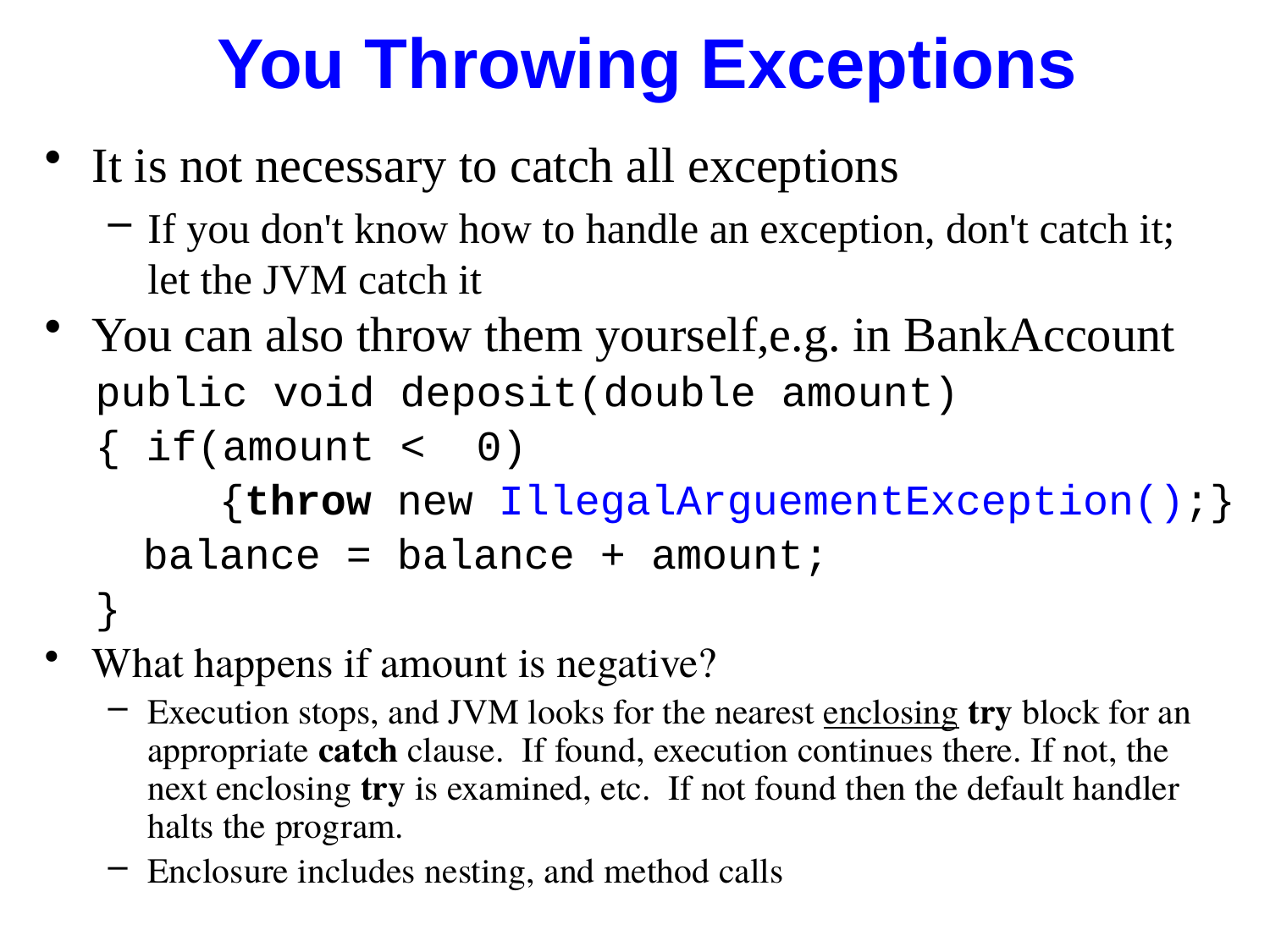

# You Throwing Exceptions
It is not necessary to catch all exceptions
If you don't know how to handle an exception, don't catch it;  let the JVM catch it
You can also throw them yourself,e.g. in BankAccount
  public void deposit(double amount)
  { if(amount <  0)
		{throw new IllegalArguementException();}
	  balance = balance + amount;
  }
What happens if amount is negative?
Execution stops, and JVM looks for the nearest enclosing try block for an appropriate catch clause.  If found, execution continues there. If not, the next enclosing try is examined, etc.  If not found then the default handler halts the program.
Enclosure includes nesting, and method calls